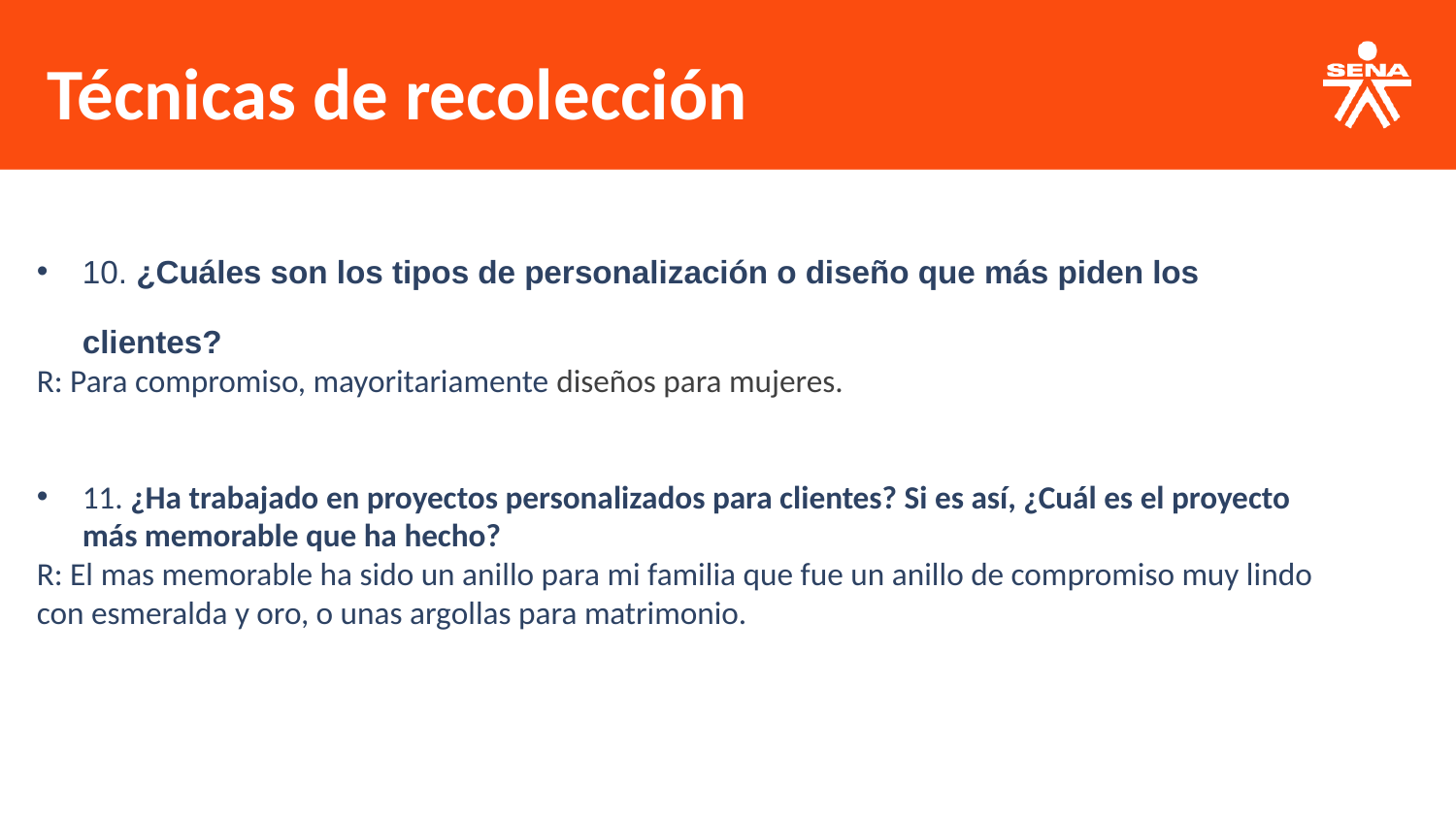

Técnicas de recolección
10. ¿Cuáles son los tipos de personalización o diseño que más piden los clientes?
R: Para compromiso, mayoritariamente diseños para mujeres.

11. ¿Ha trabajado en proyectos personalizados para clientes? Si es así, ¿Cuál es el proyecto más memorable que ha hecho?
R: El mas memorable ha sido un anillo para mi familia que fue un anillo de compromiso muy lindo con esmeralda y oro, o unas argollas para matrimonio.